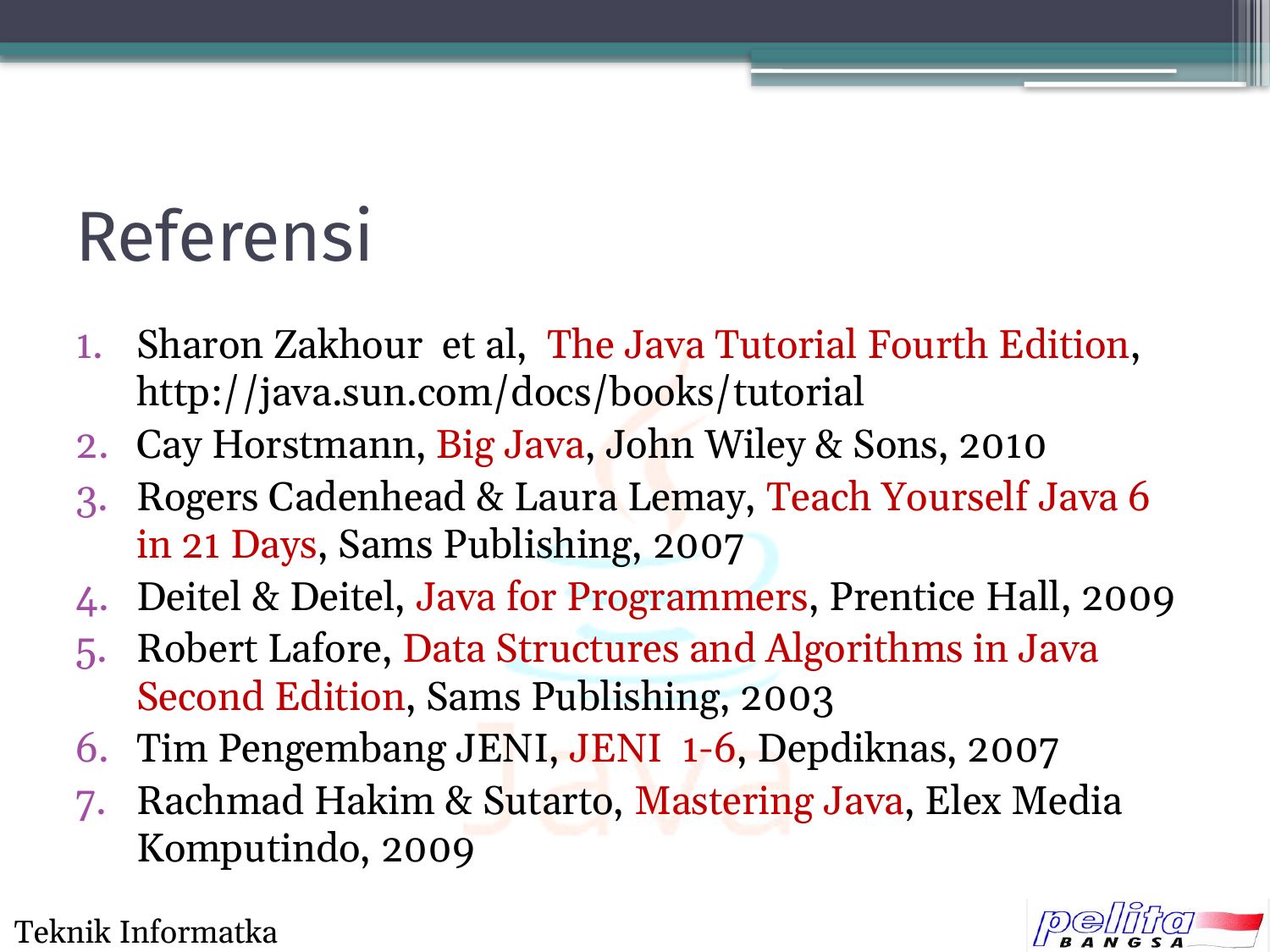

# Referensi
Sharon Zakhour  et al,  The Java Tutorial Fourth Edition, http://java.sun.com/docs/books/tutorial
Cay Horstmann, Big Java, John Wiley & Sons, 2010
Rogers Cadenhead & Laura Lemay, Teach Yourself Java 6 in 21 Days, Sams Publishing, 2007
Deitel & Deitel, Java for Programmers, Prentice Hall, 2009
Robert Lafore, Data Structures and Algorithms in Java Second Edition, Sams Publishing, 2003
Tim Pengembang JENI, JENI  1-6, Depdiknas, 2007
Rachmad Hakim & Sutarto, Mastering Java, Elex Media Komputindo, 2009